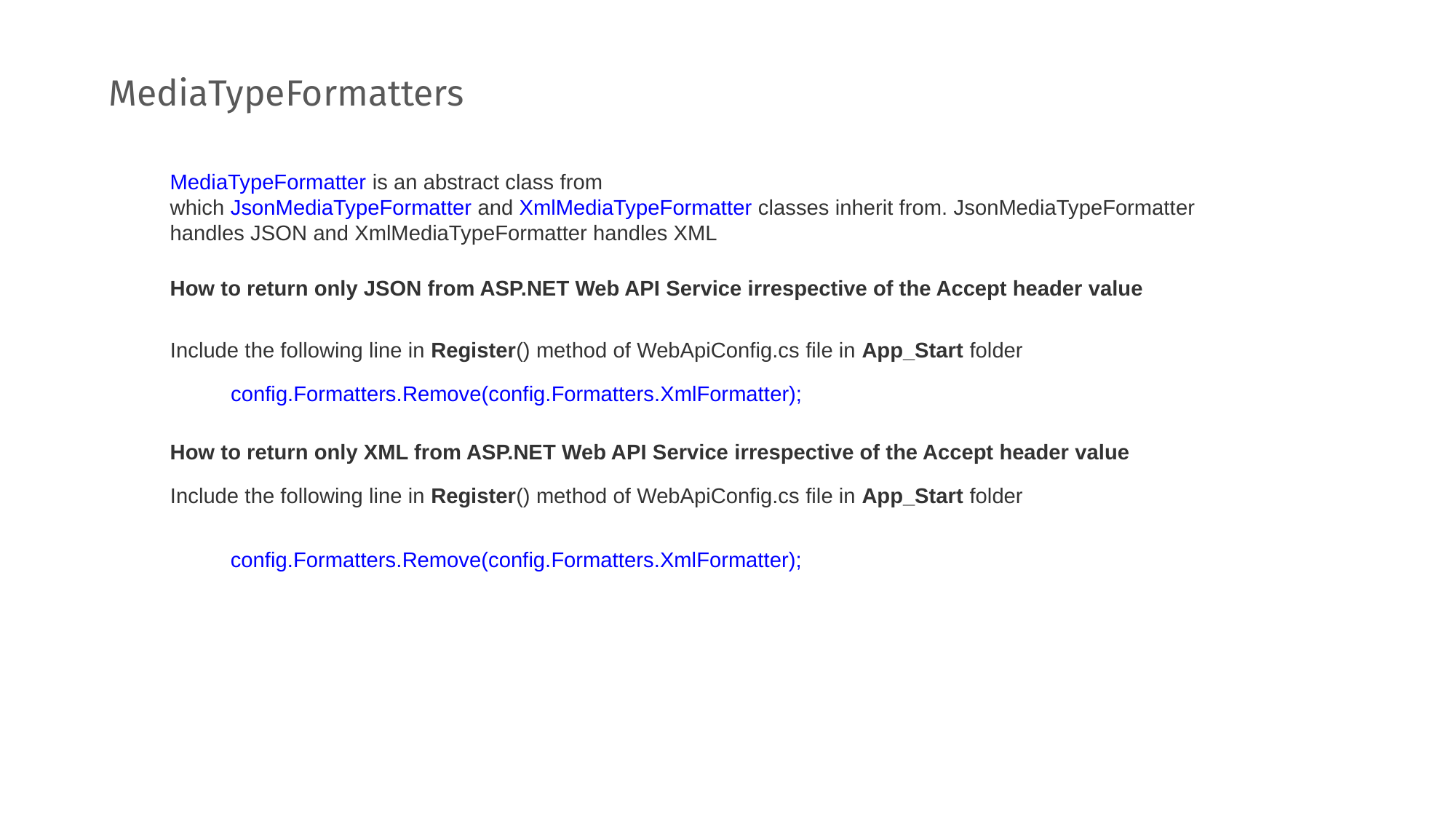

MediaTypeFormatters
MediaTypeFormatter is an abstract class from which JsonMediaTypeFormatter and XmlMediaTypeFormatter classes inherit from. JsonMediaTypeFormatter handles JSON and XmlMediaTypeFormatter handles XML
How to return only JSON from ASP.NET Web API Service irrespective of the Accept header value
Include the following line in Register() method of WebApiConfig.cs file in App_Start folder
config.Formatters.Remove(config.Formatters.XmlFormatter);
How to return only XML from ASP.NET Web API Service irrespective of the Accept header value
Include the following line in Register() method of WebApiConfig.cs file in App_Start folder
config.Formatters.Remove(config.Formatters.XmlFormatter);